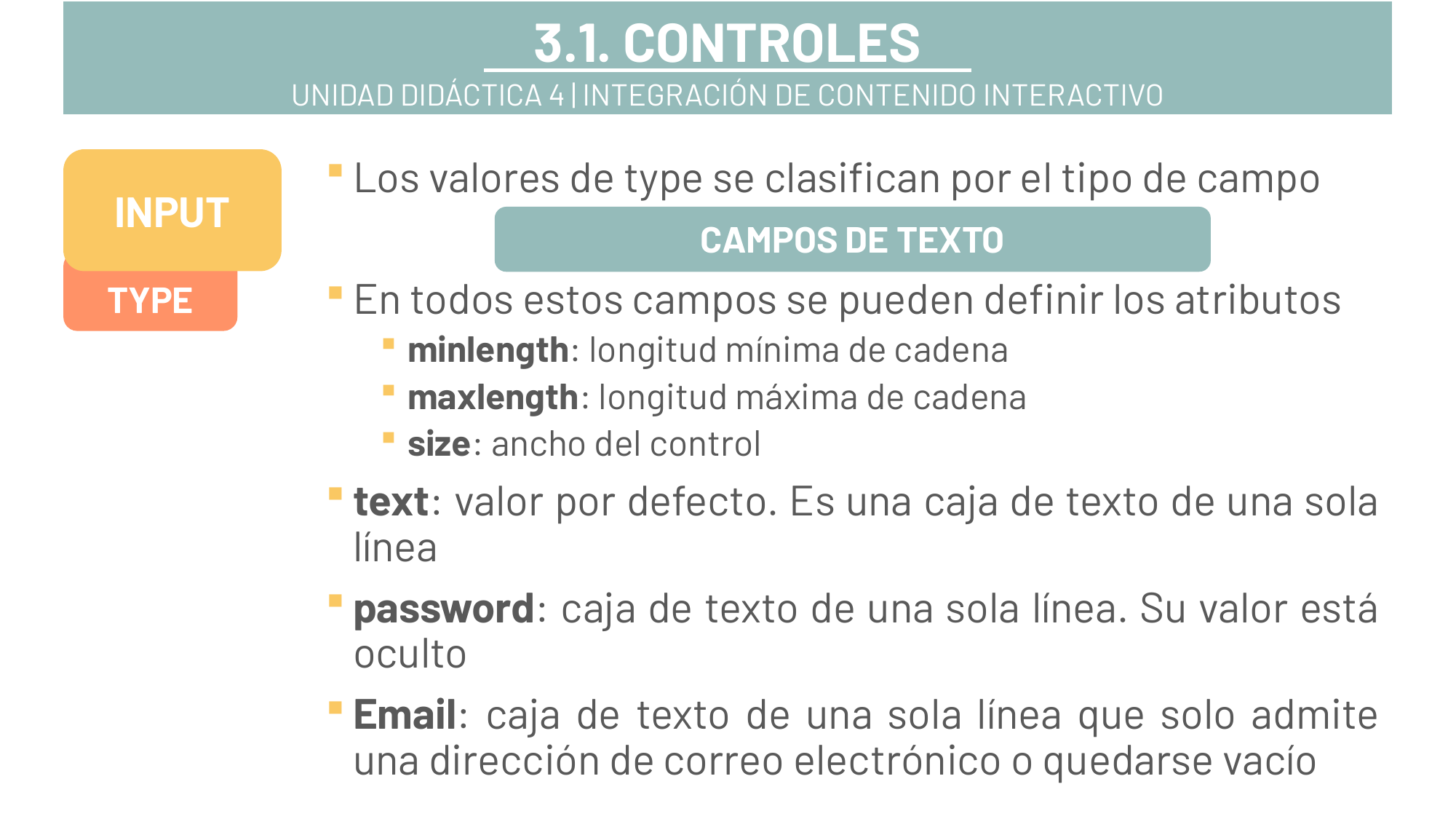

3.1. CONTROLES
UNIDAD DIDÁCTICA 4 | INTEGRACIÓN DE CONTENIDO INTERACTIVO
INPUT
Los valores de type se clasifican por el tipo de campo

En todos estos campos se pueden definir los atributos
minlength: longitud mínima de cadena
maxlength: longitud máxima de cadena
size: ancho del control
text: valor por defecto. Es una caja de texto de una sola línea
password: caja de texto de una sola línea. Su valor está oculto
Email: caja de texto de una sola línea que solo admite una dirección de correo electrónico o quedarse vacío

CAMPOS DE TEXTO
TYPE